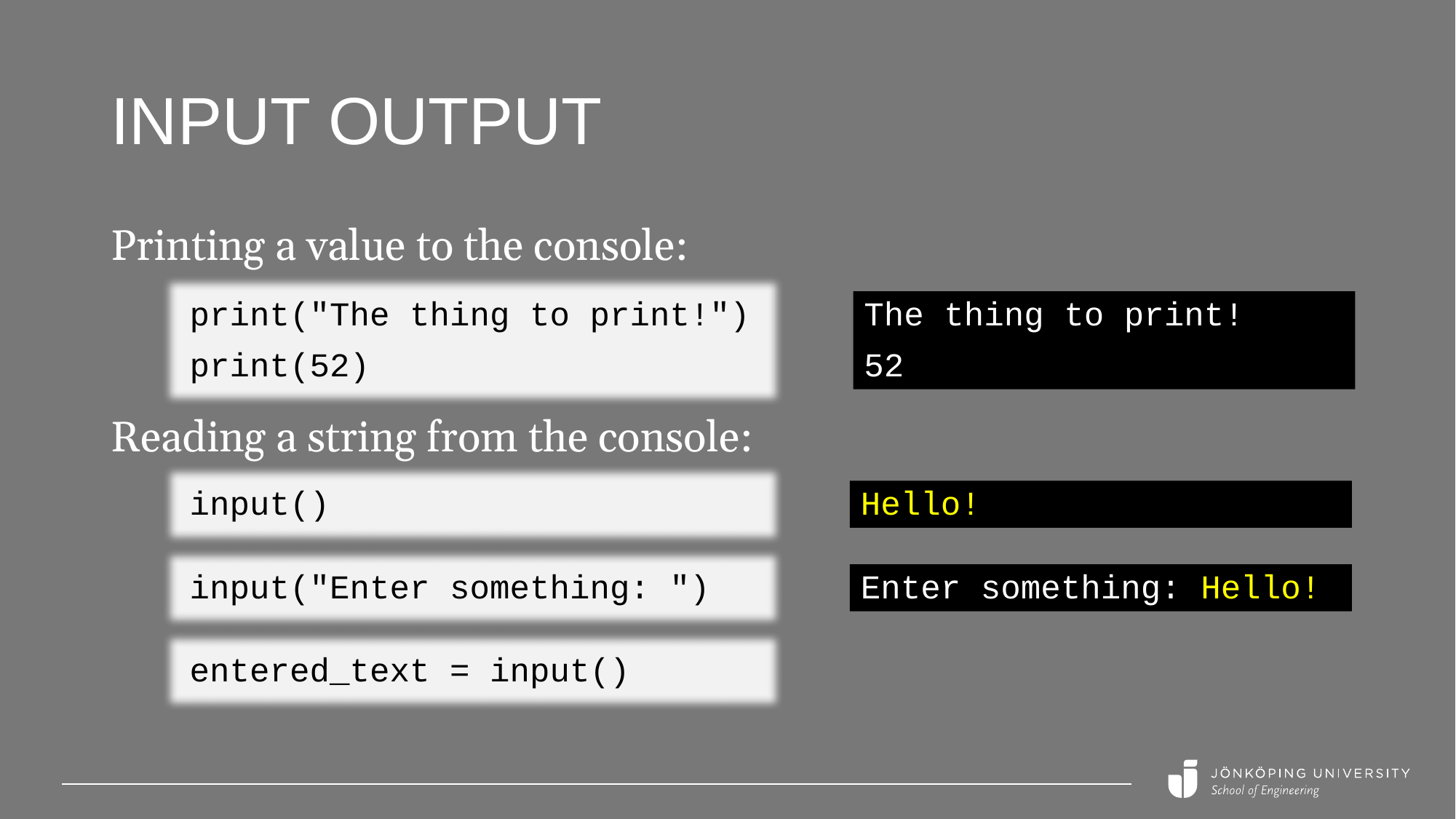

# input output
Printing a value to the console:
The thing to print!
52
print("The thing to print!")
print(52)
Reading a string from the console:
Hello!
input()
input("Enter something: ")
Enter something: Hello!
entered_text = input()